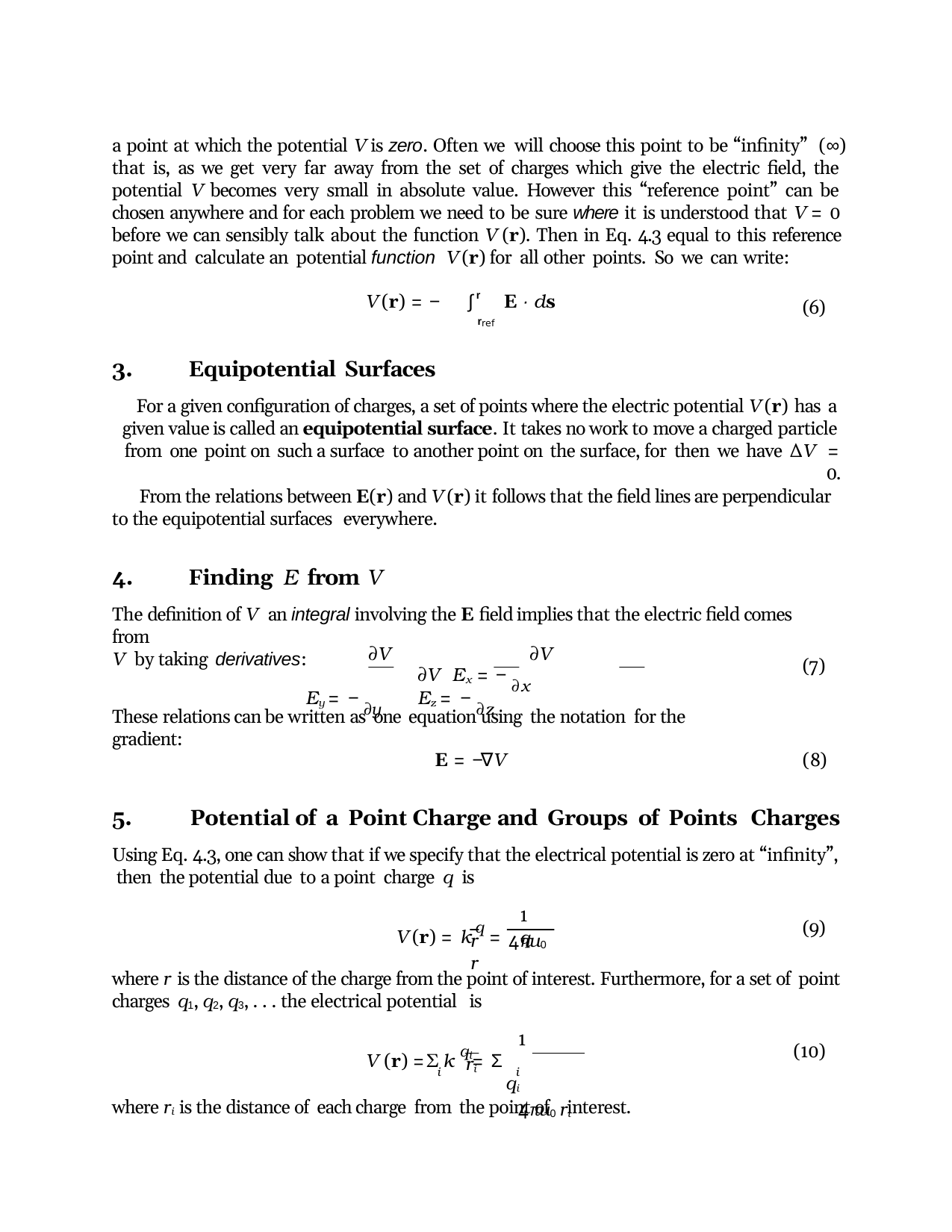

a point at which the potential V is zero. Often we  will choose this point to be “infinity”  (∞) that is, as we get very far away from the set of charges which give the electric field, the  potential V becomes very small in absolute value. However this “reference point” can be  chosen anywhere and for each problem we need to be sure where it is understood that V = 0  before we can sensibly talk about the function V (r). Then in Eq. 4.3 equal to this reference  point and  calculate an  potential function  V (r) for  all other  points.  So  we  can write:
r
V (r) = −      ∫      E · ds
(6)
rref
Equipotential Surfaces
For a given configuration of charges, a set of points where the electric potential V (r) has a  given value is called an equipotential surface. It takes no work to move a charged particle  from  one  point on  such a surface  to another point on  the surface, for  then  we  have  ∆V  = 0.
From the relations between E(r) and V (r) it follows that the field lines are perpendicular  to the equipotential surfaces  everywhere.

Finding  E from V
The definition of V   an integral involving the E field implies that the electric field comes    from
V   by taking derivatives:
∂V		∂V		∂V  Ex = − ∂x	Ey = − ∂y	Ez = − ∂z
(7)

These relations can be written as  one  equation using  the notation  for the    gradient:
E = −∇V
(8)
5.	Potential of  a  Point Charge and  Groups  of  Points  Charges
Using Eq. 4.3, one can show that if we specify that the electrical potential is zero at “infinity”,  then  the potential due  to a point  charge  q  is
1	q
V (r) = k q =
(9)
r	4πu0 r

where r is the distance of the charge from the point of interest. Furthermore, for a set of  point charges  q1, q2, q3, . . . the electrical potential  is
1	qi
4πu0 ri
V (r) =Σ k qi= Σ
(10)
ri

i 	i
where ri is the distance of  each charge  from  the point of    interest.